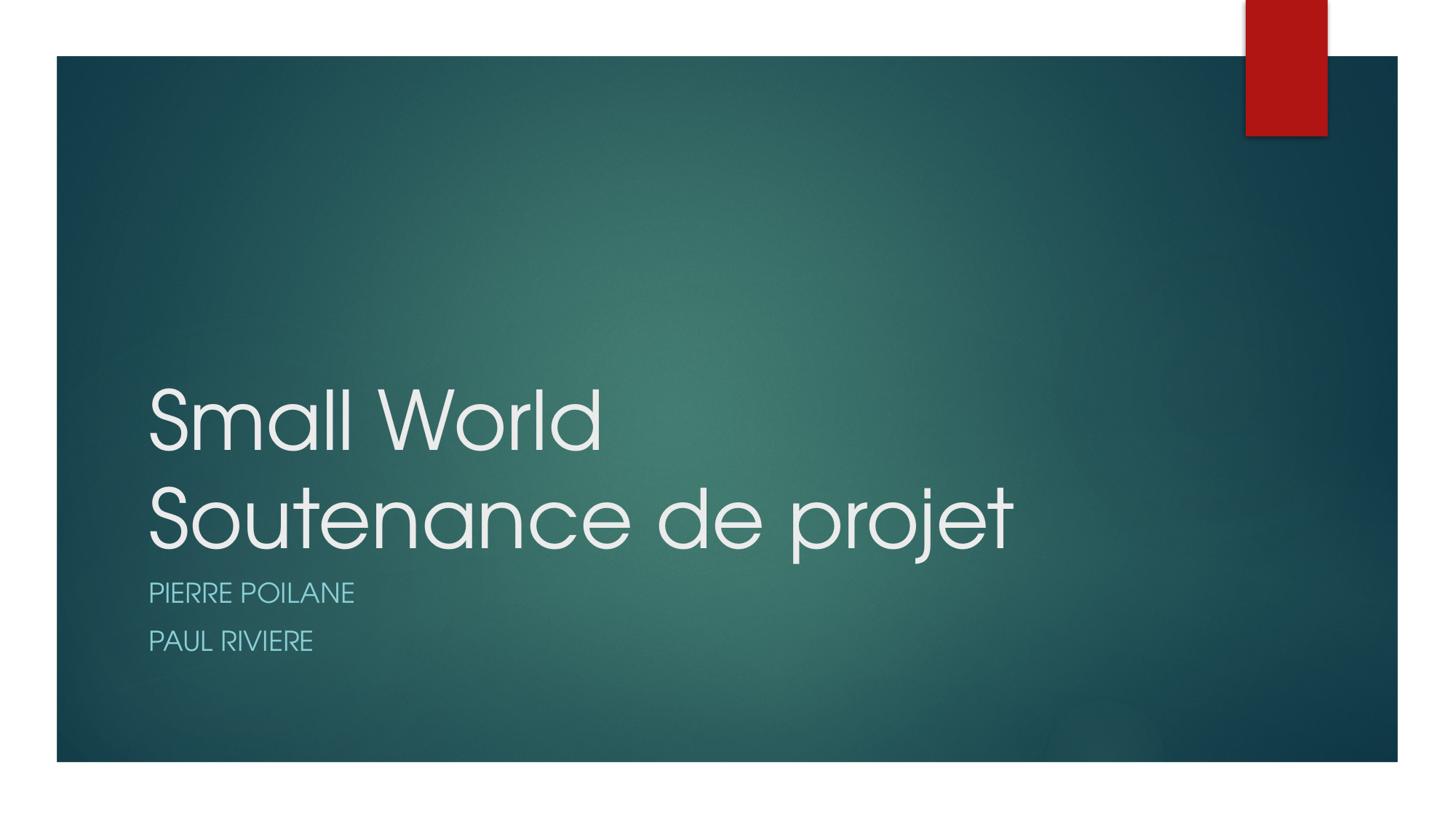

# Small World Soutenance de projet
Pierre POILANE
Paul RIVIERE